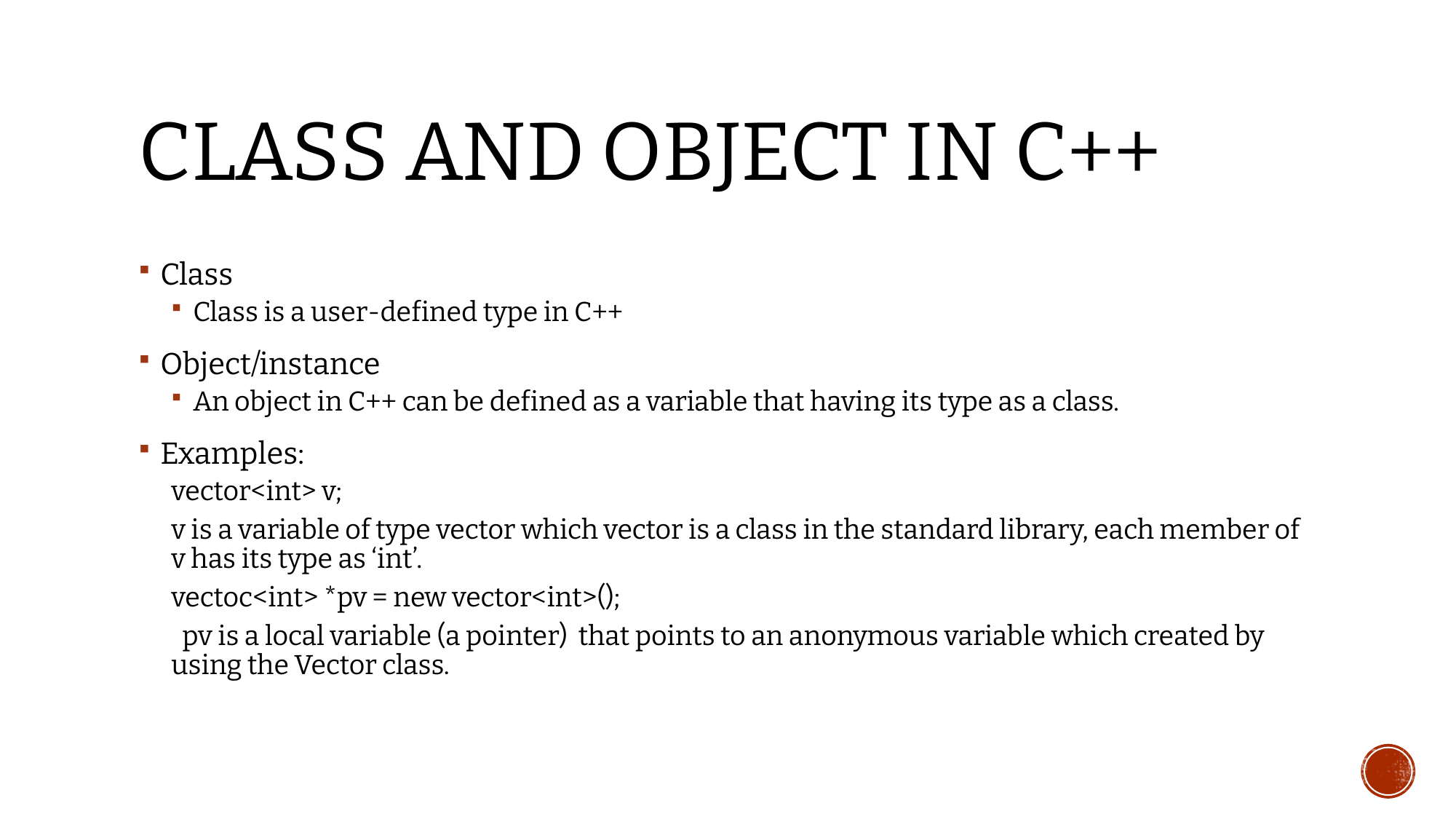

# Class and Object in C++
Class
Class is a user-defined type in C++
Object/instance
An object in C++ can be defined as a variable that having its type as a class.
Examples:
vector<int> v;
v is a variable of type vector which vector is a class in the standard library, each member of v has its type as ‘int’.
vectoc<int> *pv = new vector<int>();
  pv is a local variable (a pointer)  that points to an anonymous variable which created by using the Vector class.